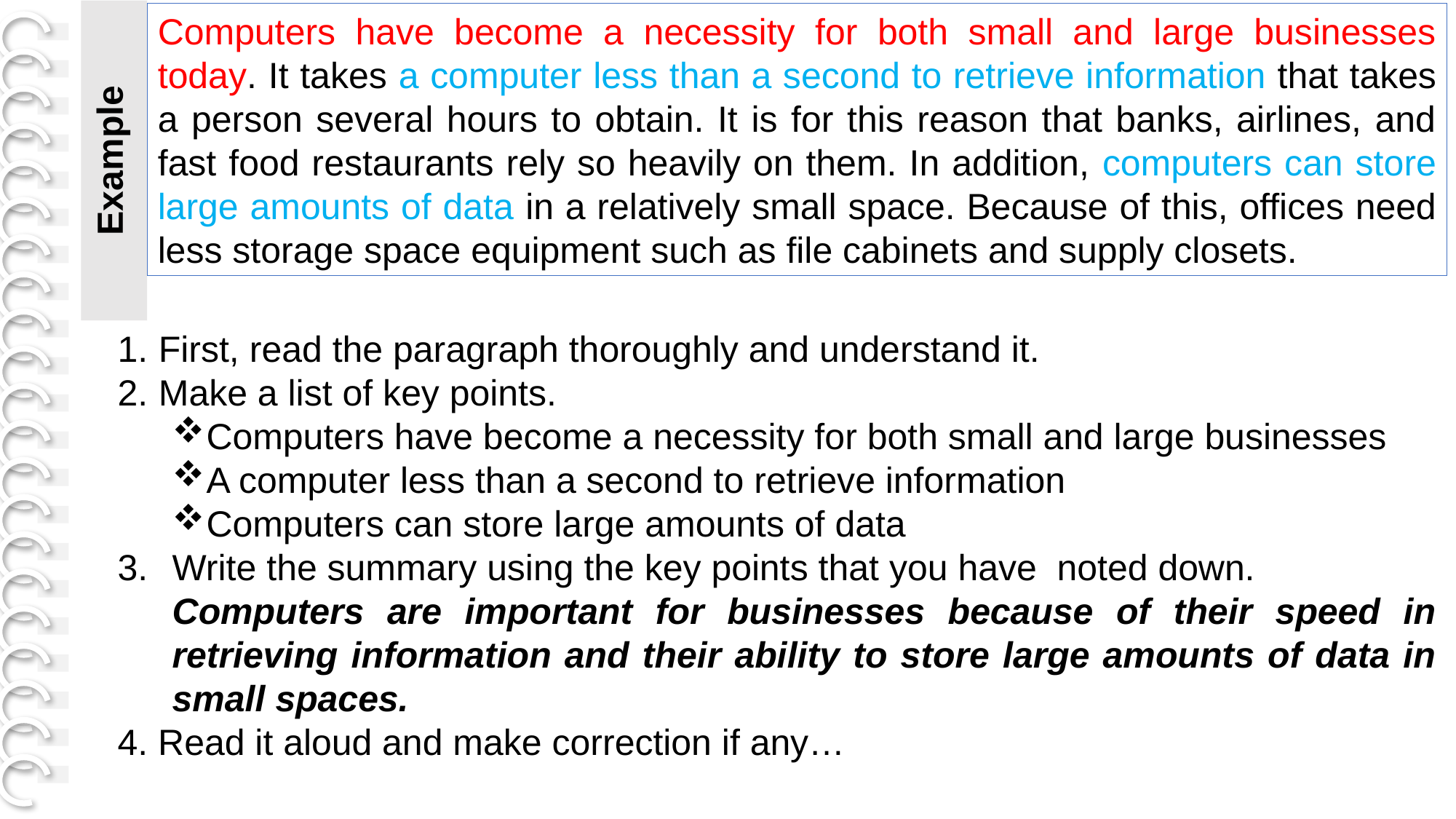

Example
Computers have become a necessity for both small and large businesses today. It takes a computer less than a second to retrieve information that takes a person several hours to obtain. It is for this reason that banks, airlines, and fast food restaurants rely so heavily on them. In addition, computers can store large amounts of data in a relatively small space. Because of this, offices need less storage space equipment such as file cabinets and supply closets.

First, read the paragraph thoroughly and understand it.
Make a list of key points.
Computers have become a necessity for both small and large businesses
A computer less than a second to retrieve information
Computers can store large amounts of data
Write the summary using the key points that you have  noted down.
Computers are important for businesses because of their speed in retrieving information and their ability to store large amounts of data in small spaces.
4. Read it aloud and make correction if any…